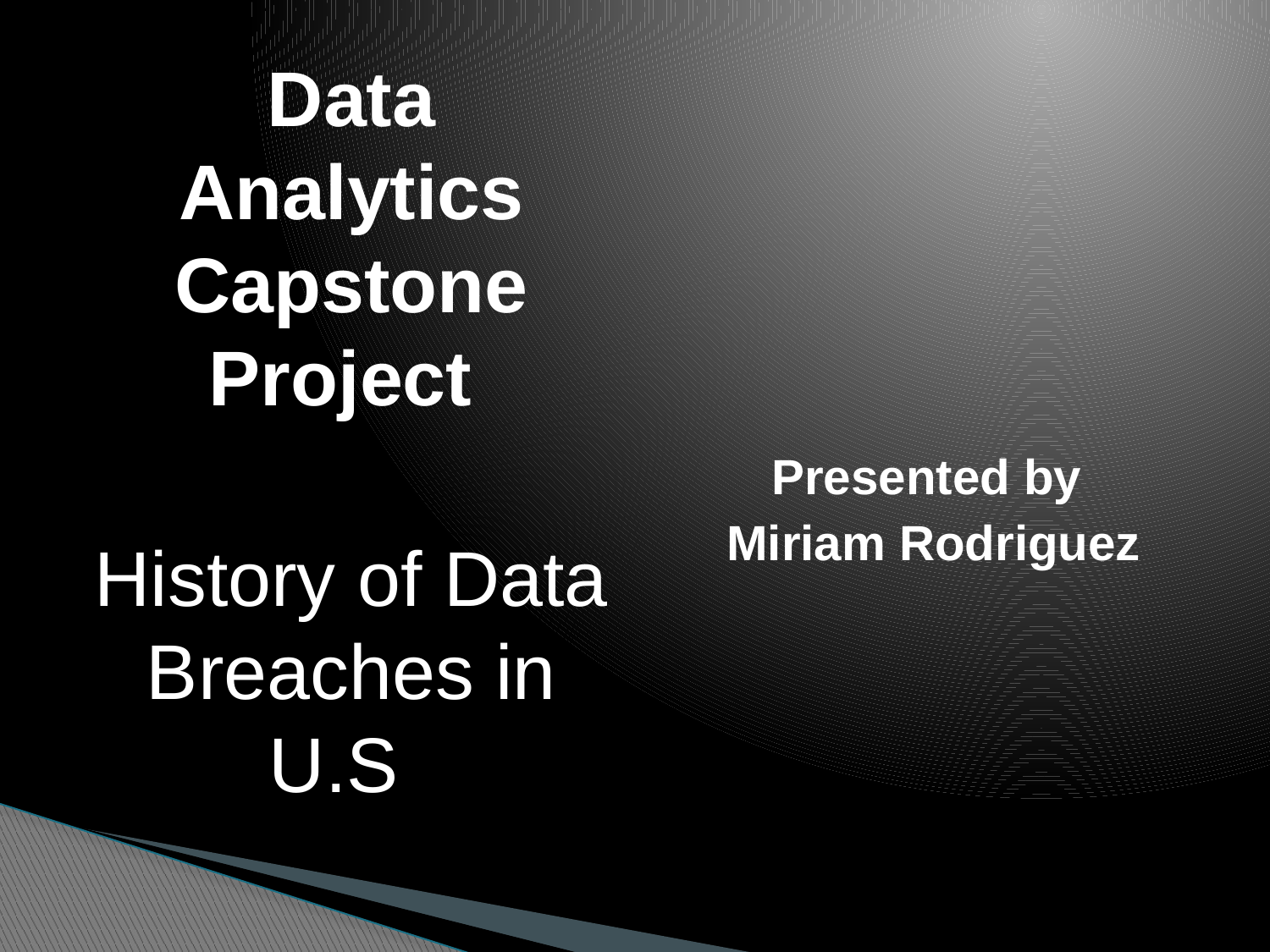

Data Analytics Capstone Project

History of Data Breaches in U.S

Presented by
Miriam Rodriguez